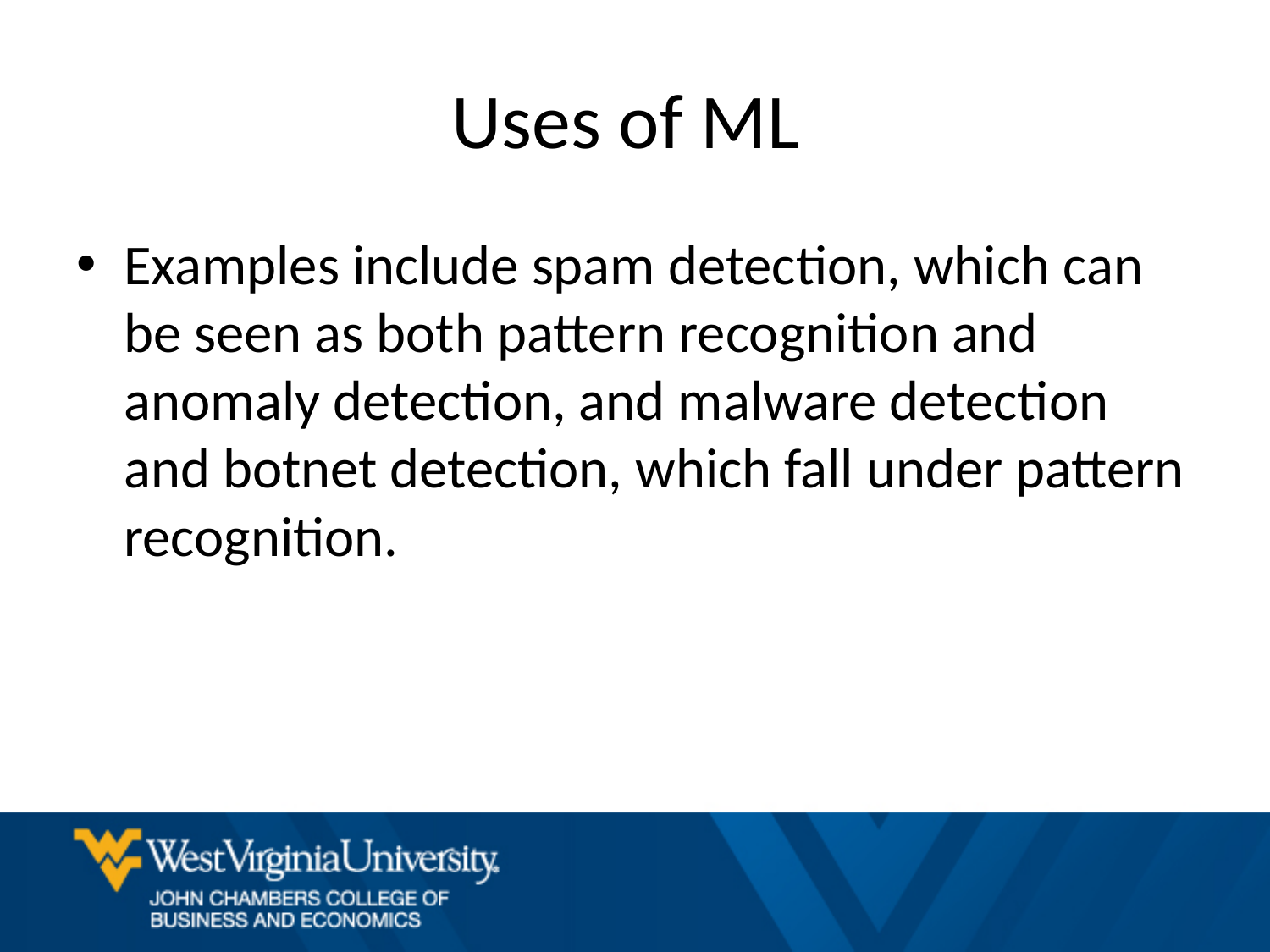

# Uses of ML
Examples include spam detection, which can be seen as both pattern recognition and anomaly detection, and malware detection and botnet detection, which fall under pattern recognition.